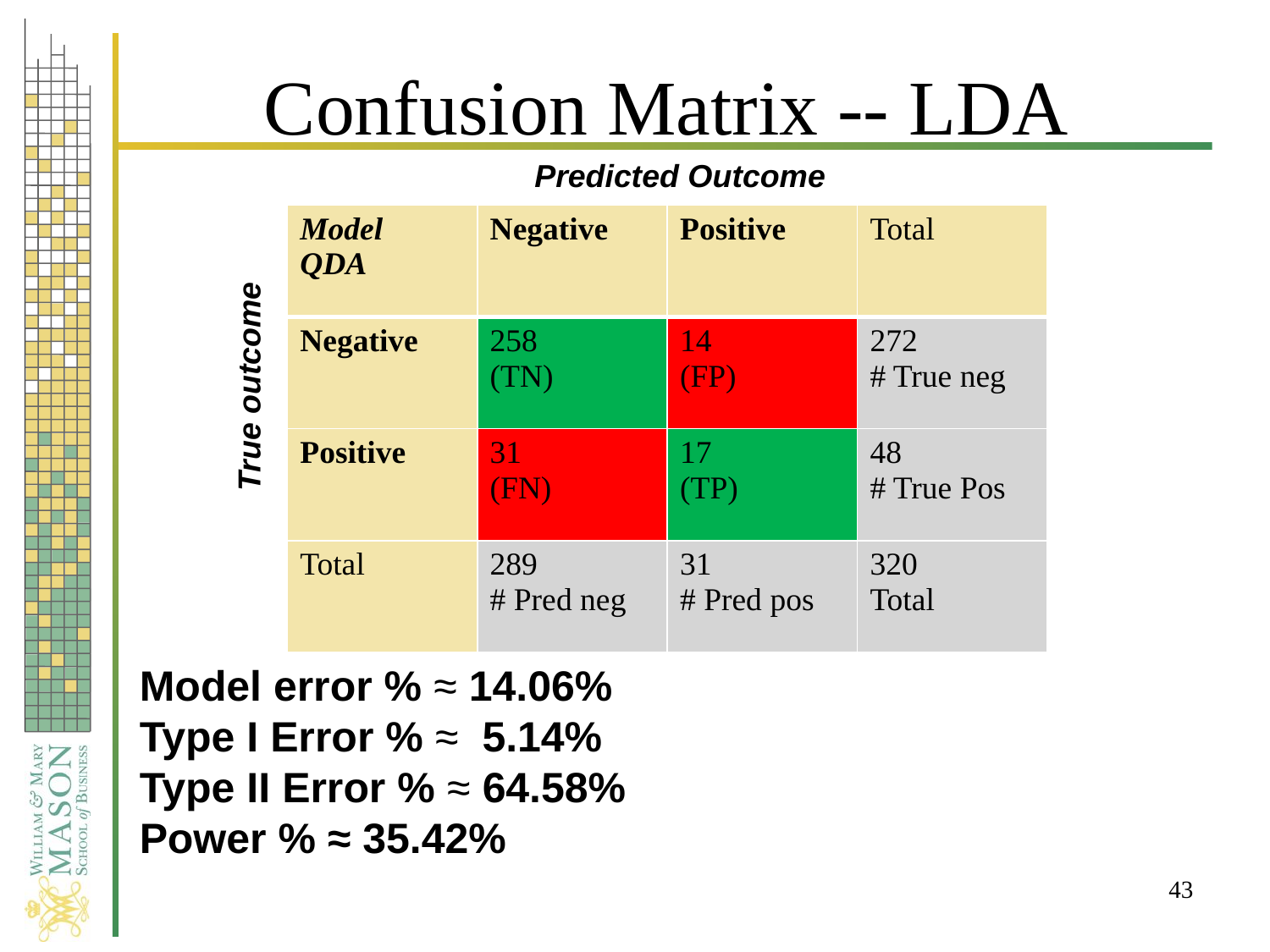

# Confusion Matrix -- LDA
Predicted Outcome

| Model QDA | Negative | Positive | Total |
| --- | --- | --- | --- |
| Negative | 258 (TN) | 14 (FP) | 272 # True neg |
| Positive | 31 (FN) | 17 (TP) | 48 # True Pos |
| Total | 289 # Pred neg | 31 # Pred pos | 320 Total |
True outcome
Model error % ≈ 14.06%
Type I Error % ≈  5.14%
Type II Error % ≈ 64.58%
Power % ≈ 35.42%

43